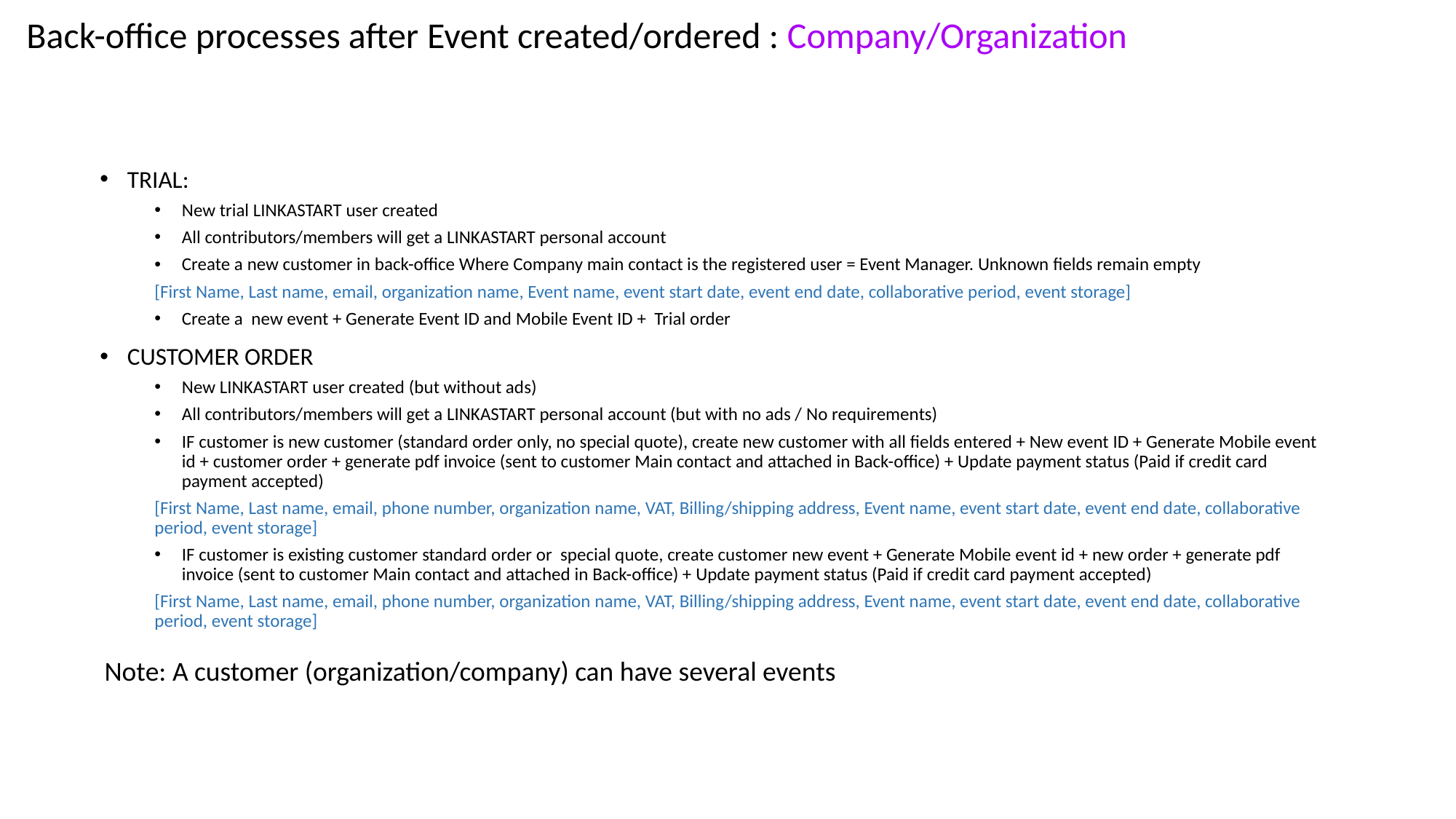

# Back-office processes after Event created/ordered : Company/Organization
TRIAL:
New trial LINKASTART user created
All contributors/members will get a LINKASTART personal account
Create a new customer in back-office Where Company main contact is the registered user = Event Manager. Unknown fields remain empty
[First Name, Last name, email, organization name, Event name, event start date, event end date, collaborative period, event storage]
Create a  new event + Generate Event ID and Mobile Event ID +  Trial order
CUSTOMER ORDER
New LINKASTART user created (but without ads)
All contributors/members will get a LINKASTART personal account (but with no ads / No requirements)
IF customer is new customer (standard order only, no special quote), create new customer with all fields entered + New event ID + Generate Mobile event id + customer order + generate pdf invoice (sent to customer Main contact and attached in Back-office) + Update payment status (Paid if credit card payment accepted)
[First Name, Last name, email, phone number, organization name, VAT, Billing/shipping address, Event name, event start date, event end date, collaborative period, event storage]
IF customer is existing customer standard order or  special quote, create customer new event + Generate Mobile event id + new order + generate pdf invoice (sent to customer Main contact and attached in Back-office) + Update payment status (Paid if credit card payment accepted)
[First Name, Last name, email, phone number, organization name, VAT, Billing/shipping address, Event name, event start date, event end date, collaborative period, event storage]

Note: A customer (organization/company) can have several events